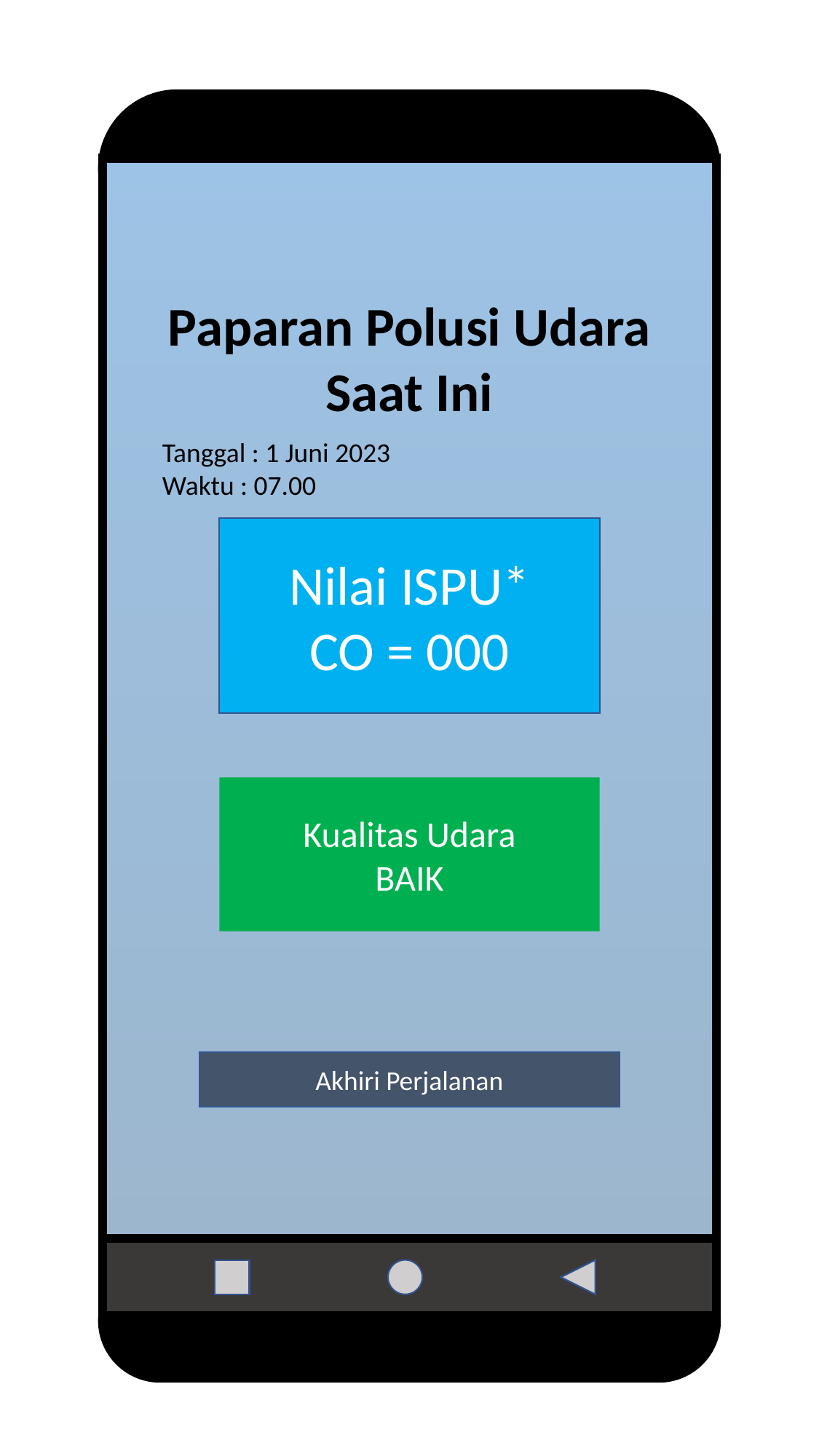

Kualitas Udara
SEDANG
Paparan Polusi Udara Saat Ini
Kualitas Udara
TIDAK SEHAT
Tanggal : 1 Juni 2023
Waktu : 07.00
Nilai ISPU*
CO = 000
Kualitas Udara
SANGAT TIDAK SEHAT
Kualitas Udara
BAIK
Kualitas Udara
BERBAHAYA
Akhiri Perjalanan